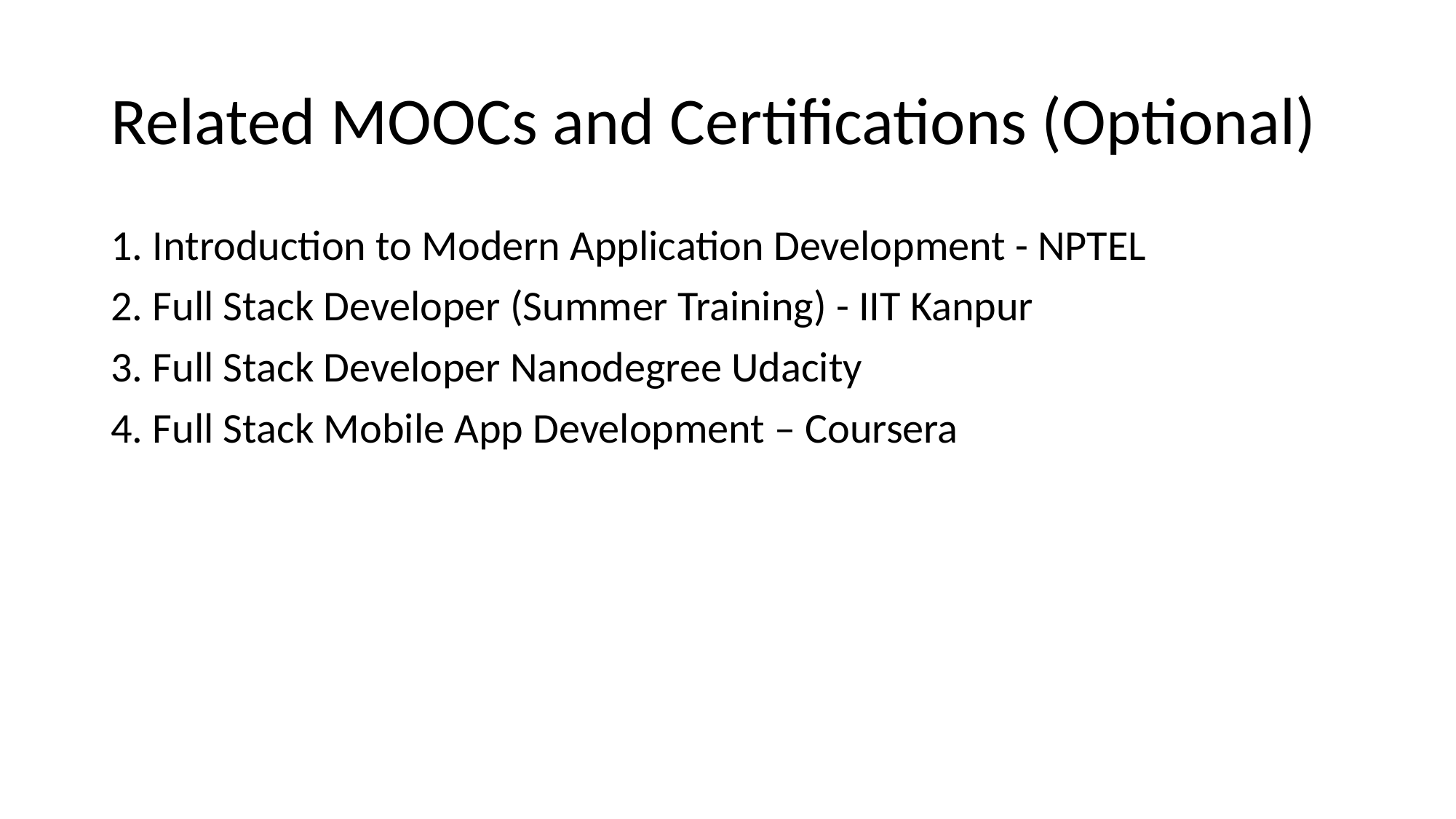

# Related MOOCs and Certifications (Optional)
1. Introduction to Modern Application Development - NPTEL
2. Full Stack Developer (Summer Training) - IIT Kanpur
3. Full Stack Developer Nanodegree Udacity
4. Full Stack Mobile App Development – Coursera